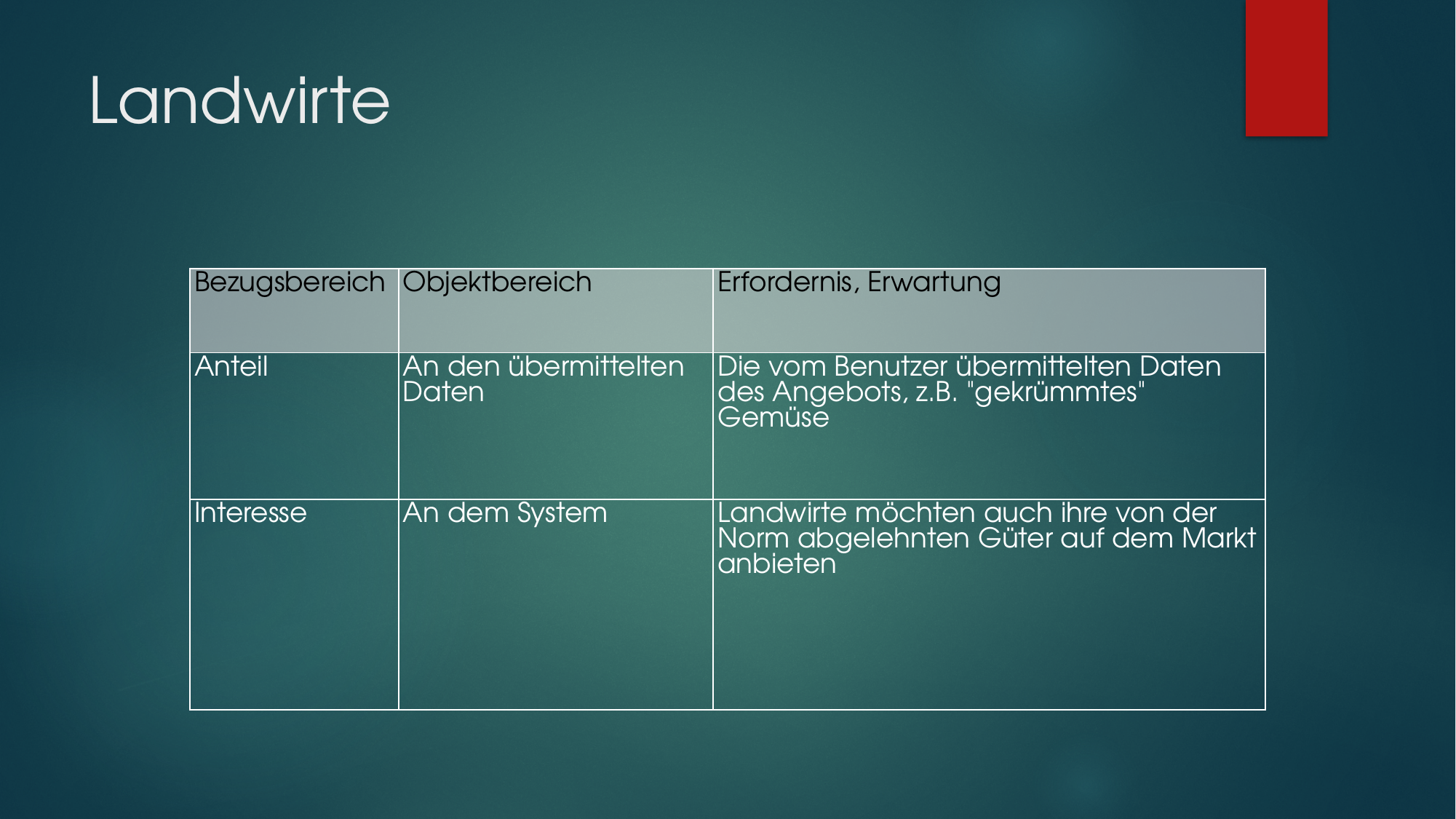

# Landwirte
| Bezugsbereich | Objektbereich | Erfordernis, Erwartung |
| --- | --- | --- |
| Anteil | An den übermittelten Daten | Die vom Benutzer übermittelten Daten des Angebots, z.B. "gekrümmtes" Gemüse |
| Interesse | An dem System | Landwirte möchten auch ihre von der Norm abgelehnten Güter auf dem Markt anbieten |